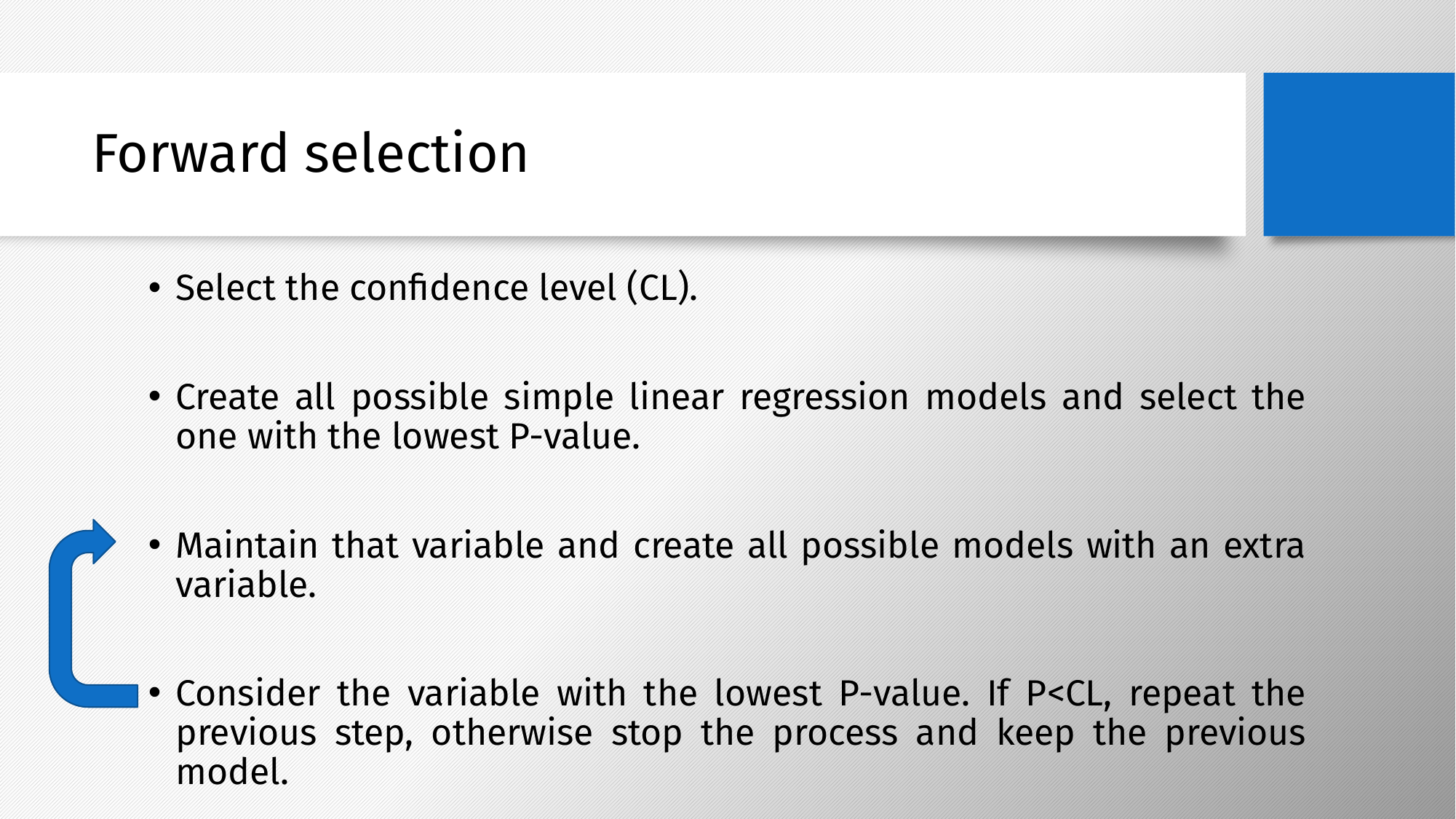

# Forward selection
Select the confidence level (CL).

Create all possible simple linear regression models and select the one with the lowest P-value.

Maintain that variable and create all possible models with an extra variable.

Consider the variable with the lowest P-value. If P<CL, repeat the previous step, otherwise stop the process and keep the previous model.